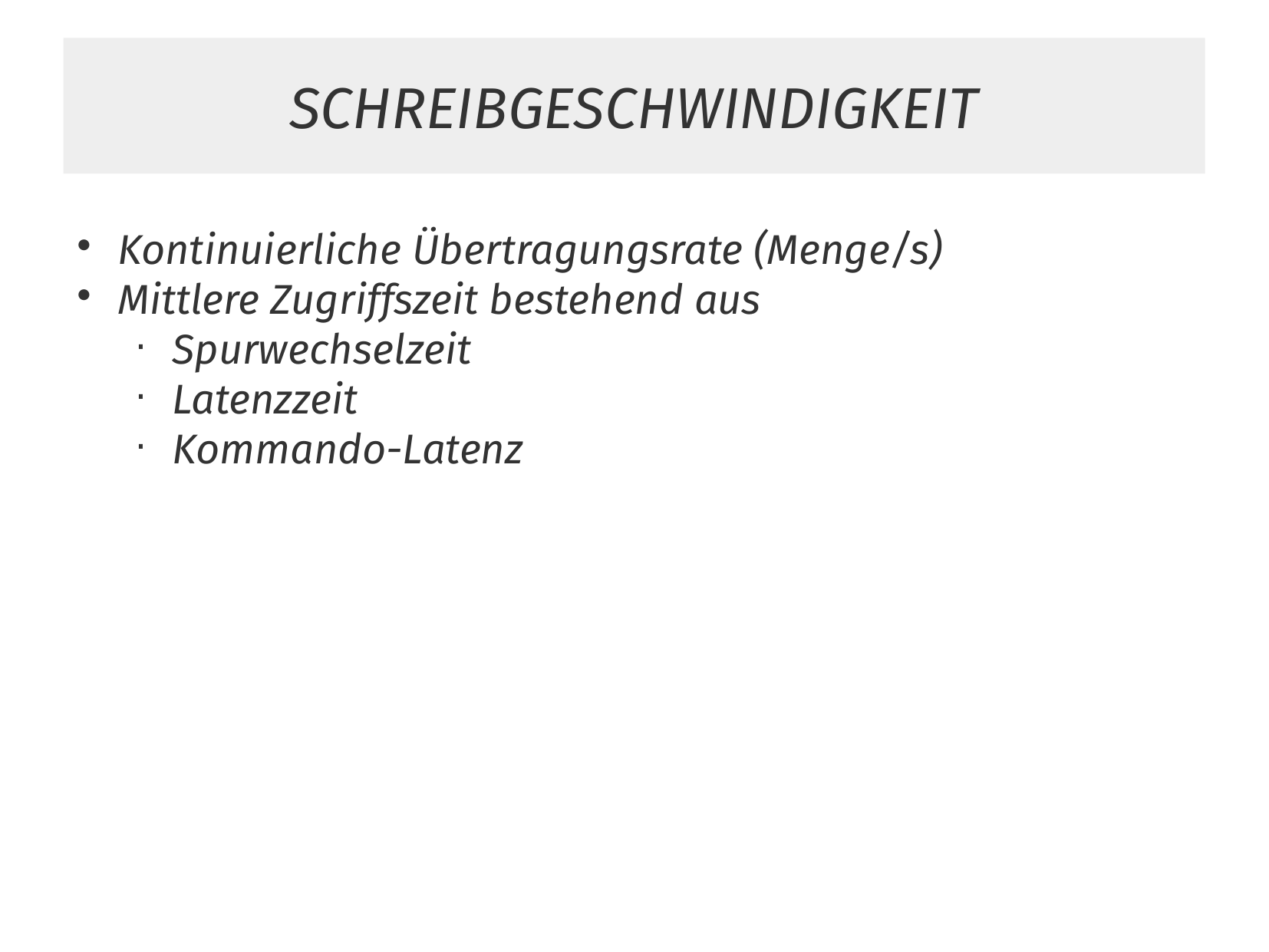

SCHREIBGESCHWINDIGKEIT
Kontinuierliche Übertragungsrate (Menge/s)
Mittlere Zugriffszeit bestehend aus
Spurwechselzeit
Latenzzeit
Kommando-Latenz